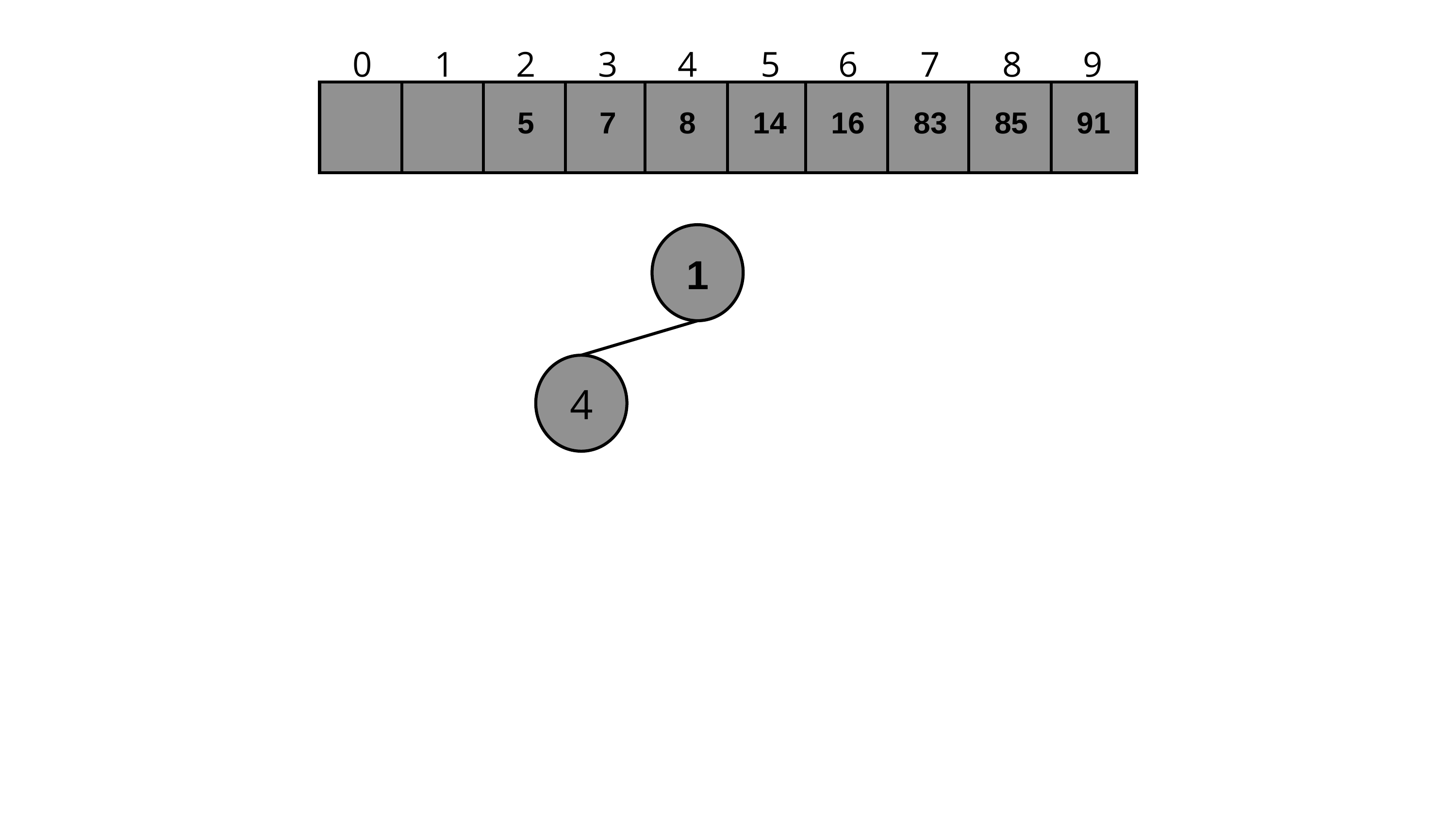

0
1
2
3
4
5
6
7
8
9

5

7

8

14

16

83

85

91

1

4